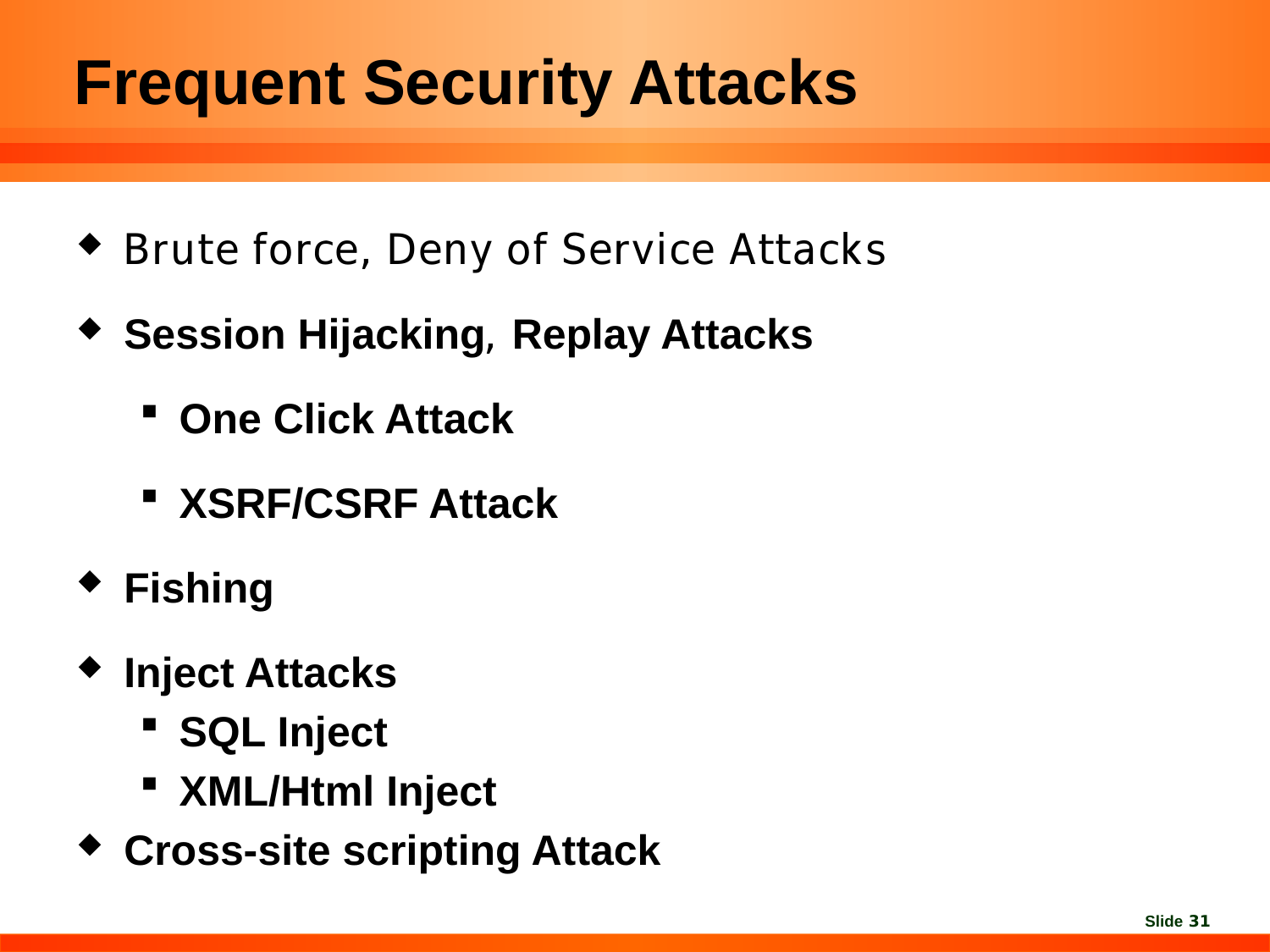

# Frequent Security Attacks
Brute force, Deny of Service Attacks
Session Hijacking, Replay Attacks
One Click Attack
XSRF/CSRF Attack
Fishing
Inject Attacks
SQL Inject
XML/Html Inject
Cross-site scripting Attack